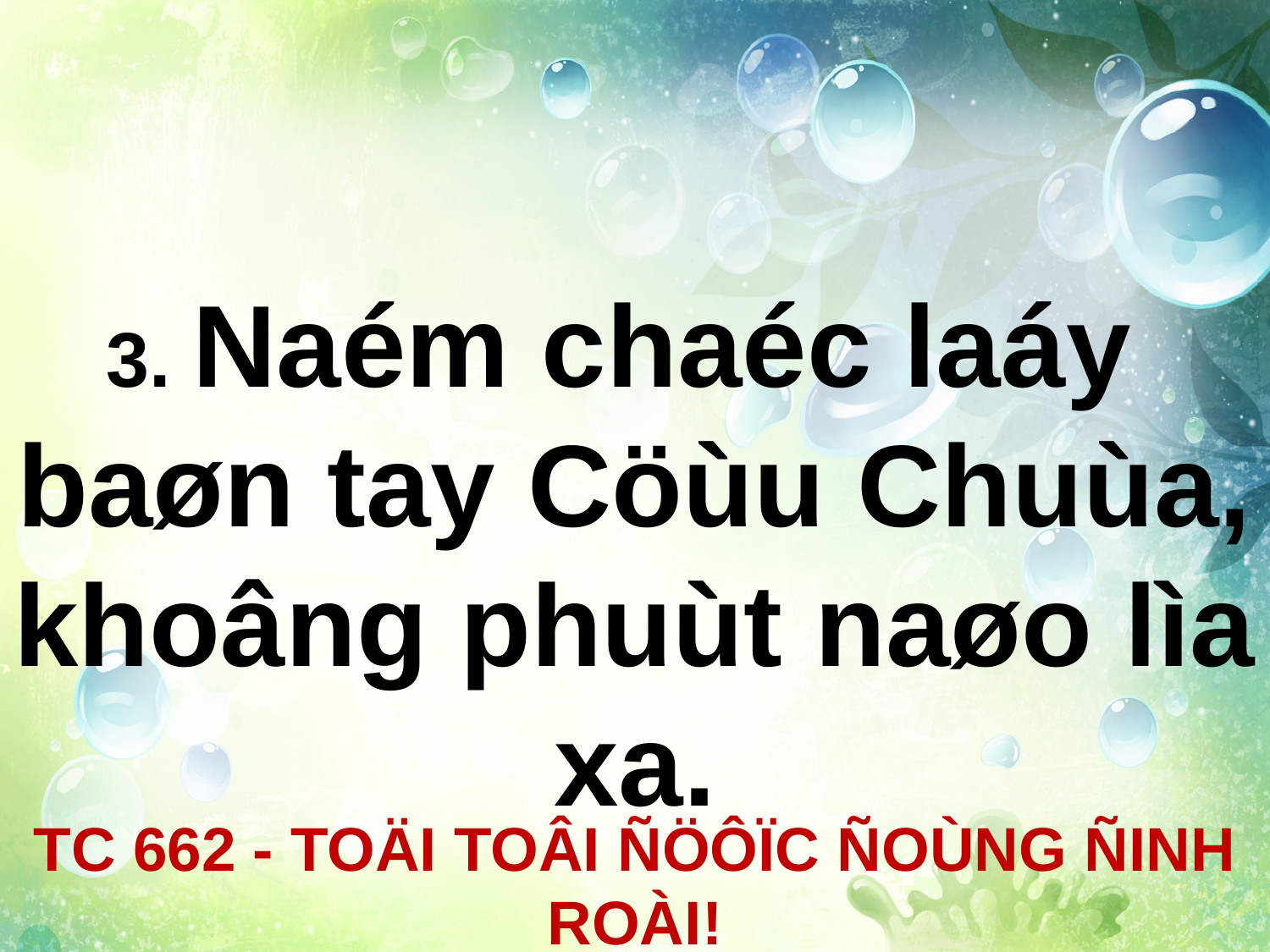

3. Naém chaéc laáy
baøn tay Cöùu Chuùa, khoâng phuùt naøo lìa xa.
TC 662 - TOÄI TOÂI ÑÖÔÏC ÑOÙNG ÑINH ROÀI!